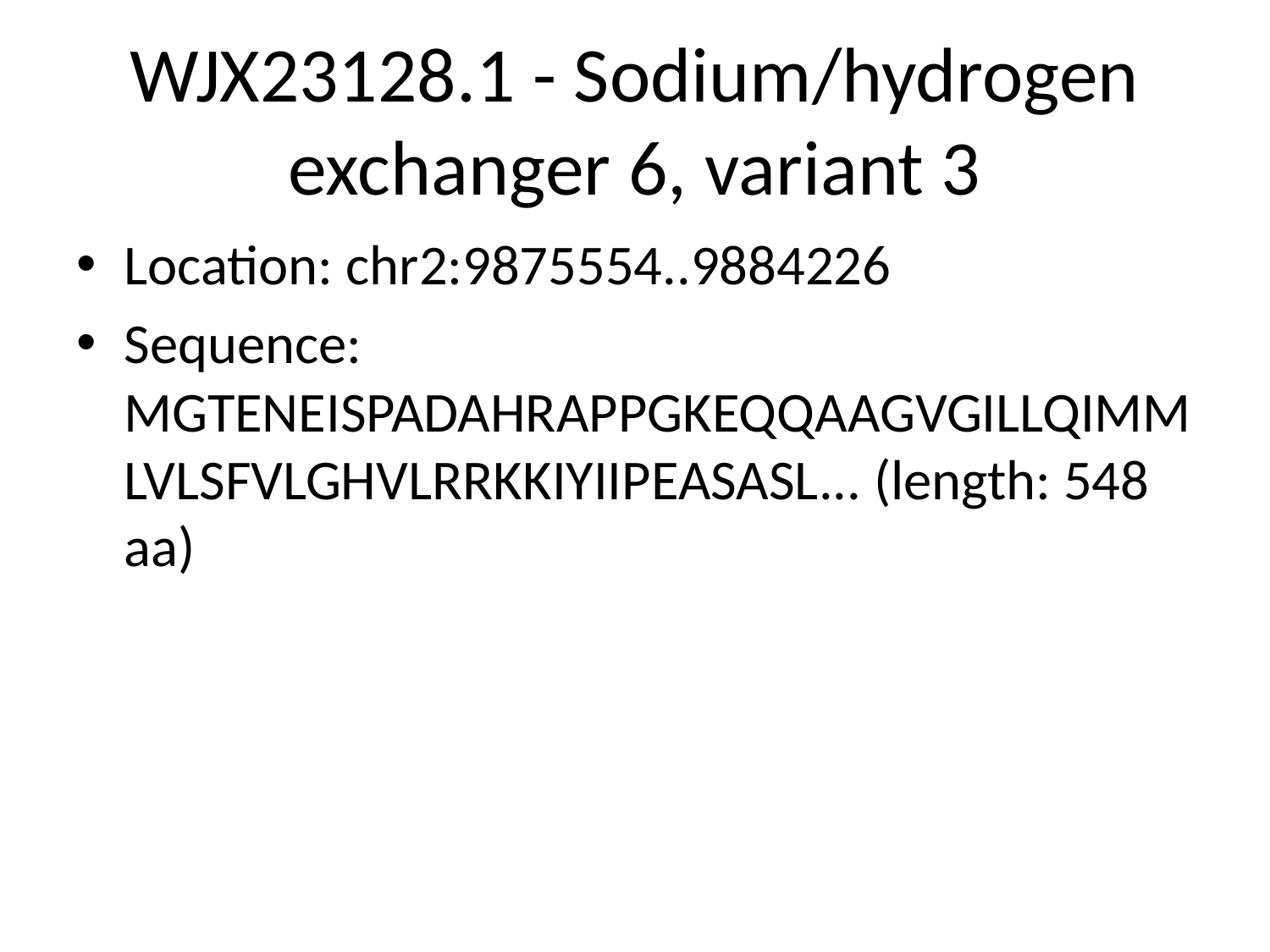

# WJX23128.1 - Sodium/hydrogen exchanger 6, variant 3
Location: chr2:9875554..9884226
Sequence: MGTENEISPADAHRAPPGKEQQAAGVGILLQIMMLVLSFVLGHVLRRKKIYIIPEASASL... (length: 548 aa)